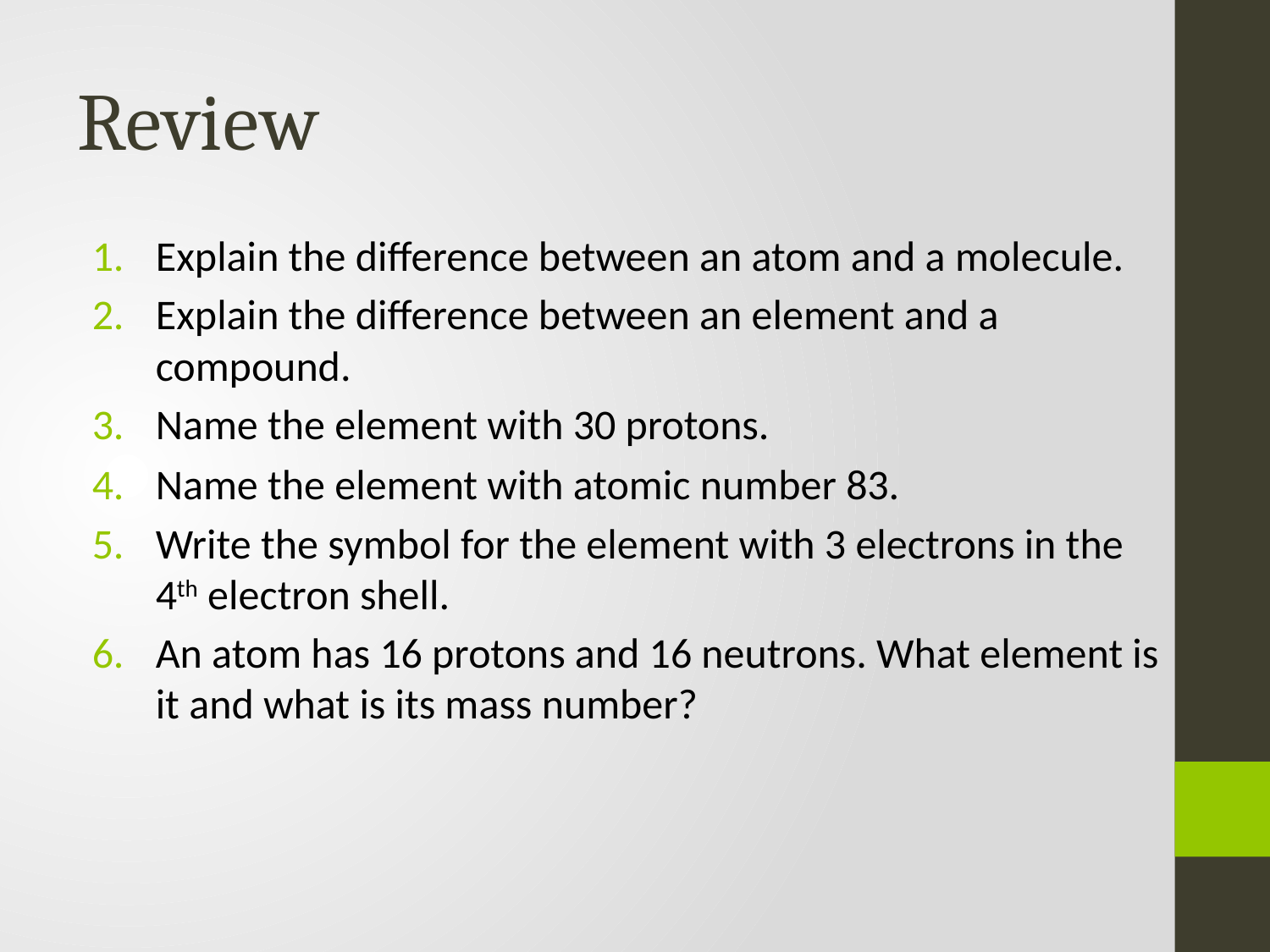

# Review
Explain the difference between an atom and a molecule.
Explain the difference between an element and a compound.
Name the element with 30 protons.
Name the element with atomic number 83.
Write the symbol for the element with 3 electrons in the 4th electron shell.
An atom has 16 protons and 16 neutrons. What element is it and what is its mass number?